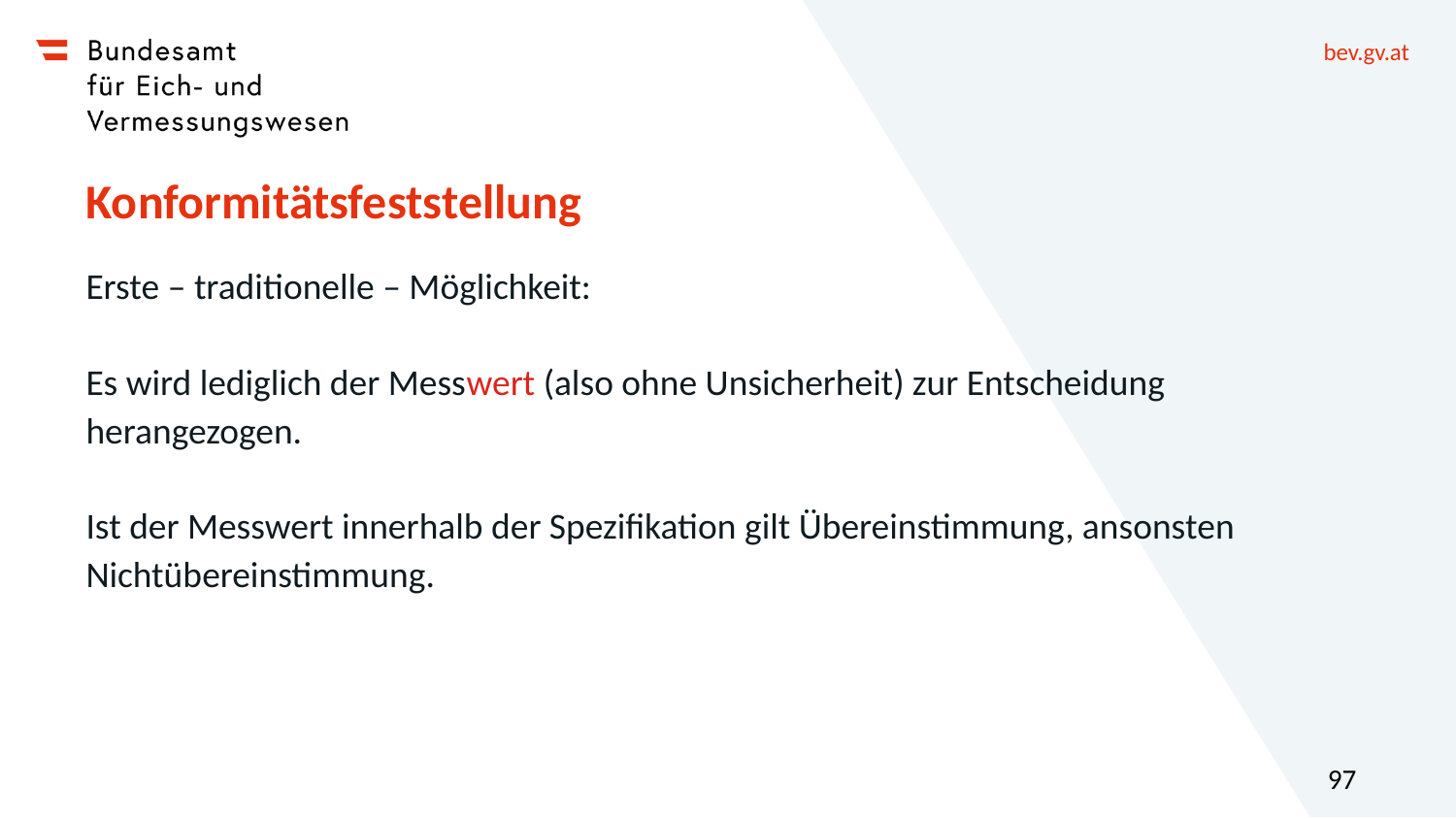

# Konformitätsfeststellung
Erste – traditionelle – Möglichkeit:
Es wird lediglich der Messwert (also ohne Unsicherheit) zur Entscheidung herangezogen.
Ist der Messwert innerhalb der Spezifikation gilt Übereinstimmung, ansonsten Nichtübereinstimmung.

97